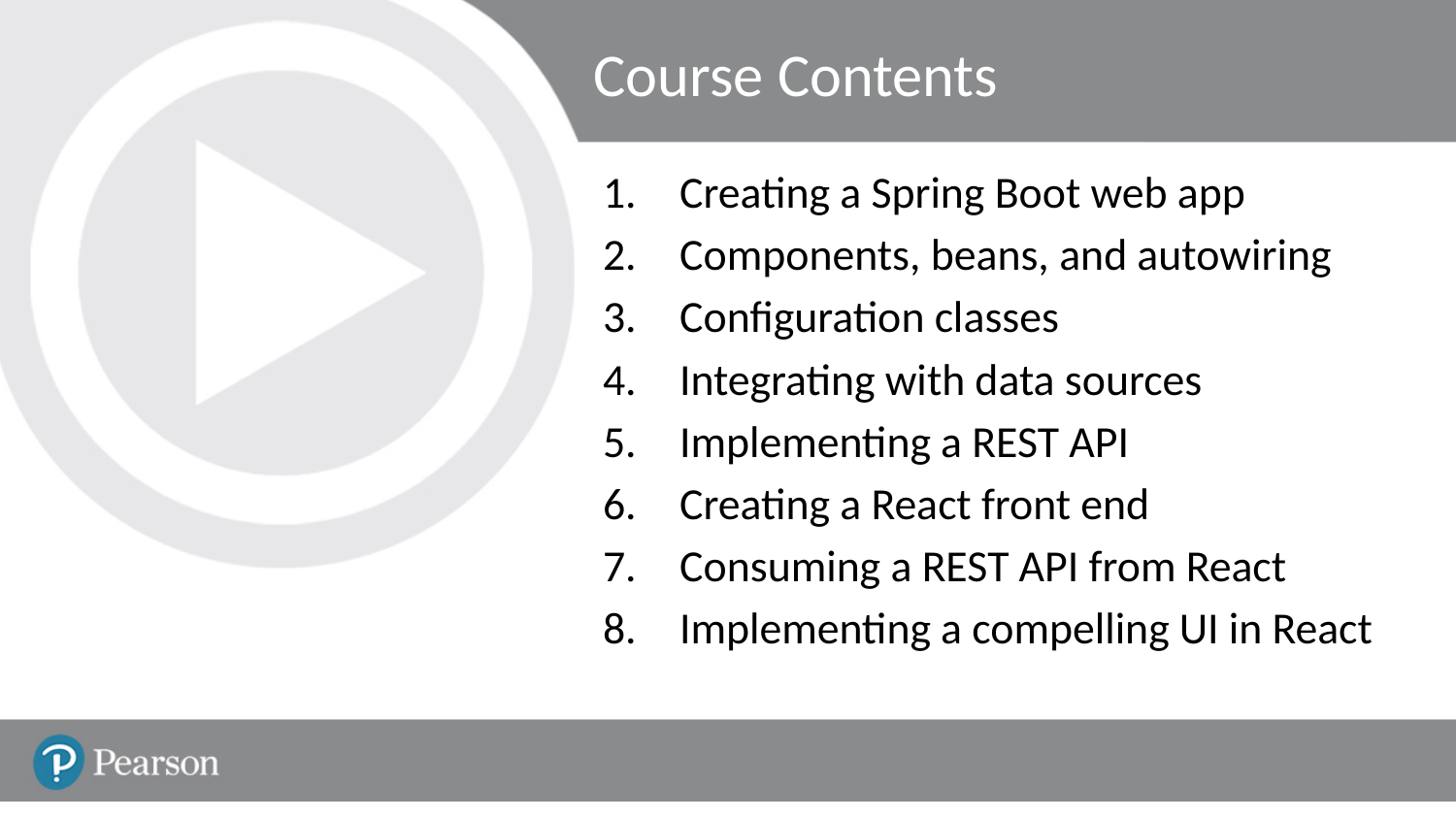

# Course Contents
Creating a Spring Boot web app
Components, beans, and autowiring
Configuration classes
Integrating with data sources
Implementing a REST API
Creating a React front end
Consuming a REST API from React
Implementing a compelling UI in React